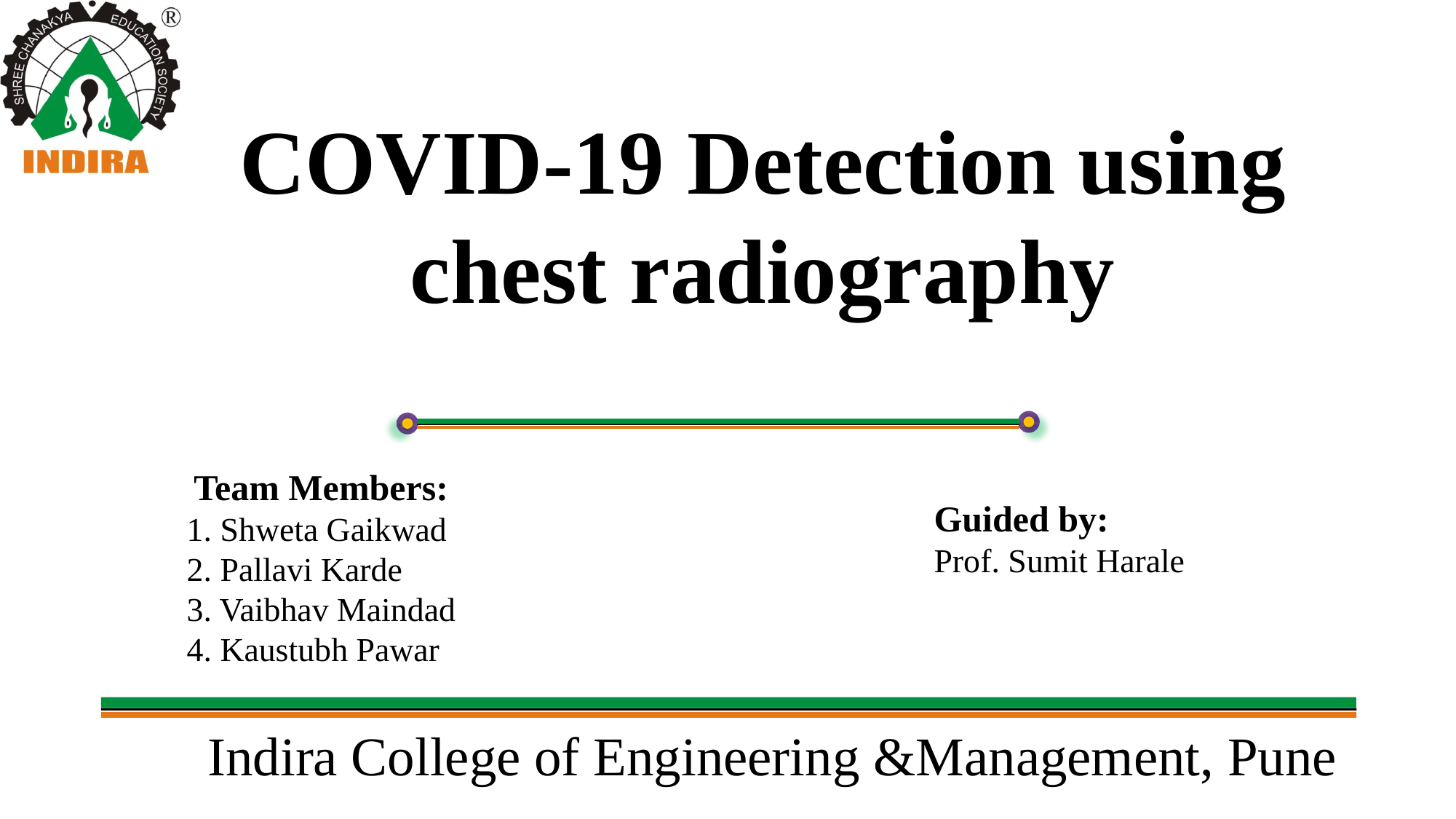

COVID-19 Detection using chest radiography
 Team Members:
1. Shweta Gaikwad
2. Pallavi Karde
3. Vaibhav Maindad
4. Kaustubh Pawar
Guided by:
Prof. Sumit Harale